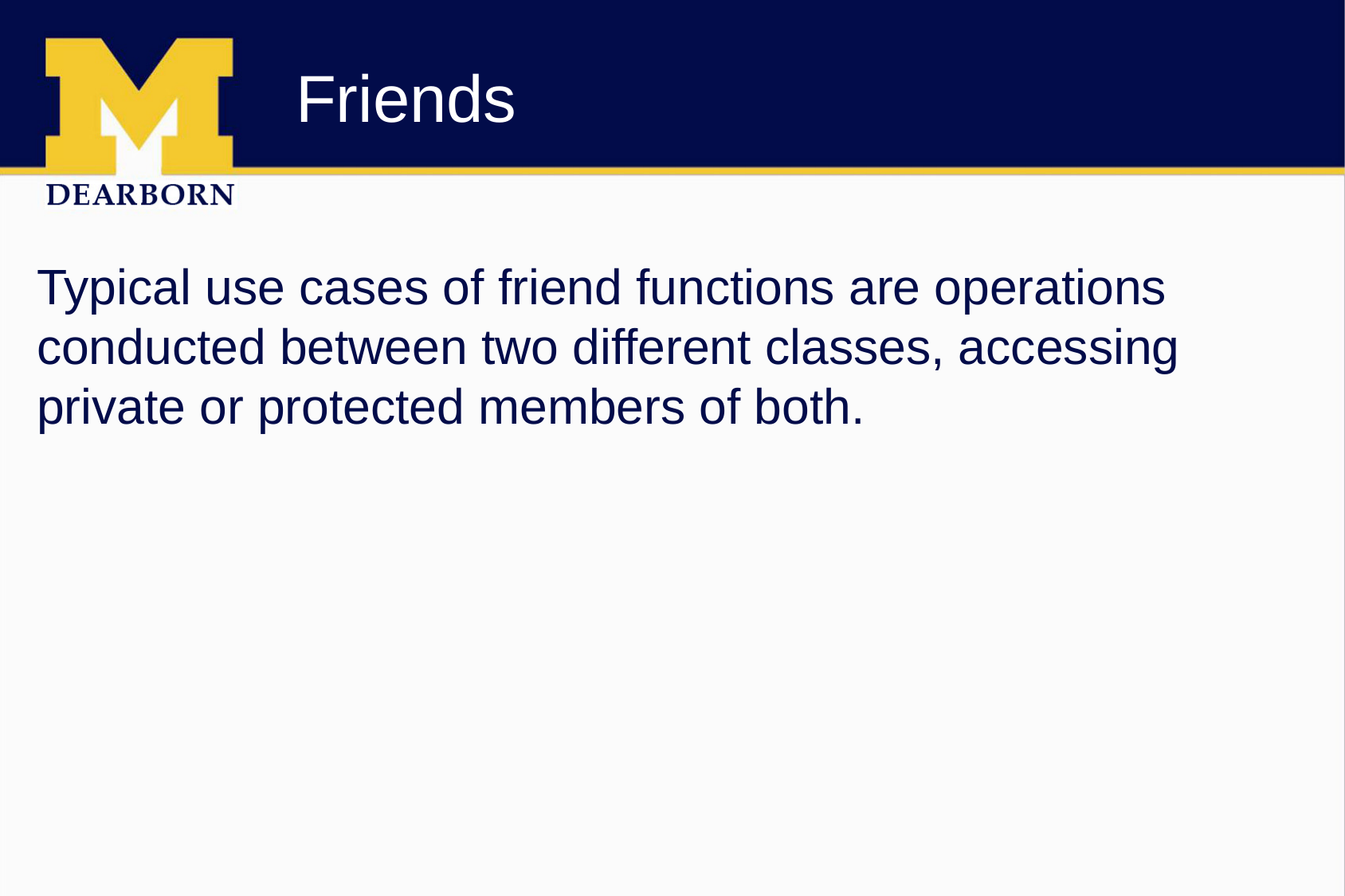

# Friends
Typical use cases of friend functions are operations conducted between two different classes, accessing private or protected members of both.